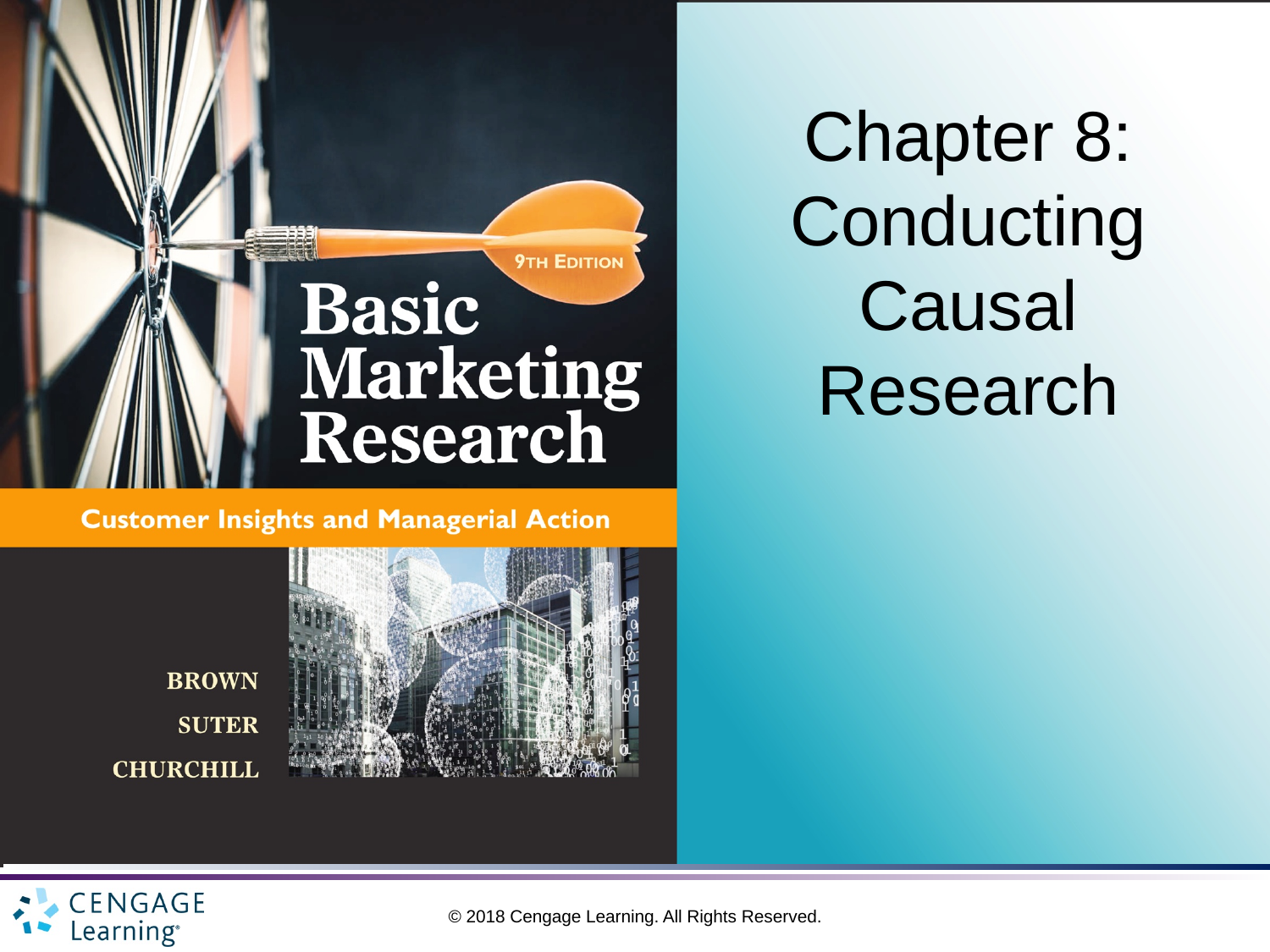

# Chapter 8: Conducting Causal Research
© 2018 Cengage Learning. All Rights Reserved.